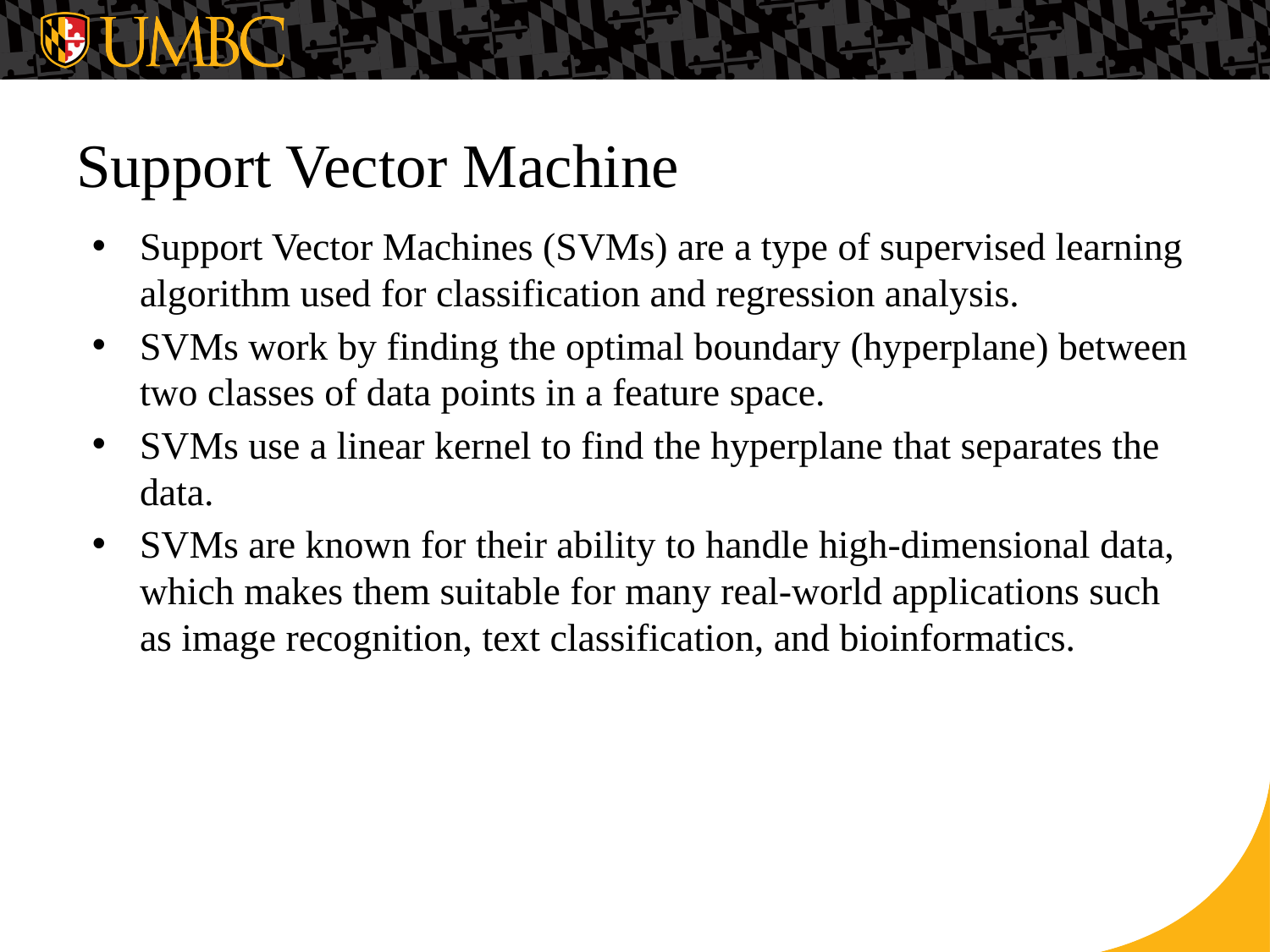

# Support Vector Machine
Support Vector Machines (SVMs) are a type of supervised learning algorithm used for classification and regression analysis.
SVMs work by finding the optimal boundary (hyperplane) between two classes of data points in a feature space.
SVMs use a linear kernel to find the hyperplane that separates the data.
SVMs are known for their ability to handle high-dimensional data, which makes them suitable for many real-world applications such as image recognition, text classification, and bioinformatics.